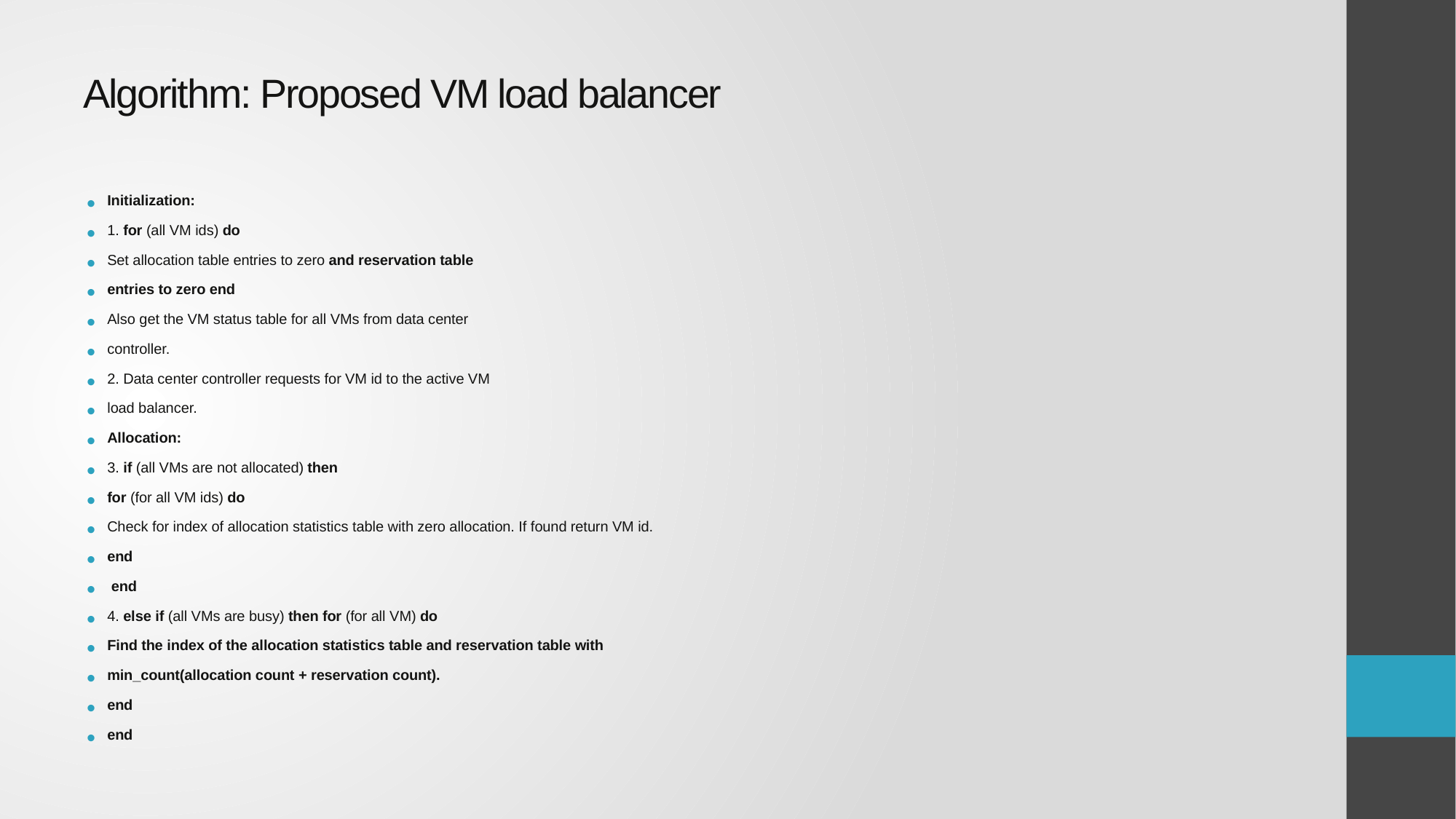

# Algorithm: Proposed VM load balancer
Initialization:
1. for (all VM ids) do
Set allocation table entries to zero and reservation table
entries to zero end
Also get the VM status table for all VMs from data center
controller.
2. Data center controller requests for VM id to the active VM
load balancer.
Allocation:
3. if (all VMs are not allocated) then
for (for all VM ids) do
Check for index of allocation statistics table with zero allocation. If found return VM id.
end
 end
4. else if (all VMs are busy) then for (for all VM) do
Find the index of the allocation statistics table and reservation table with
min_count(allocation count + reservation count).
end
end